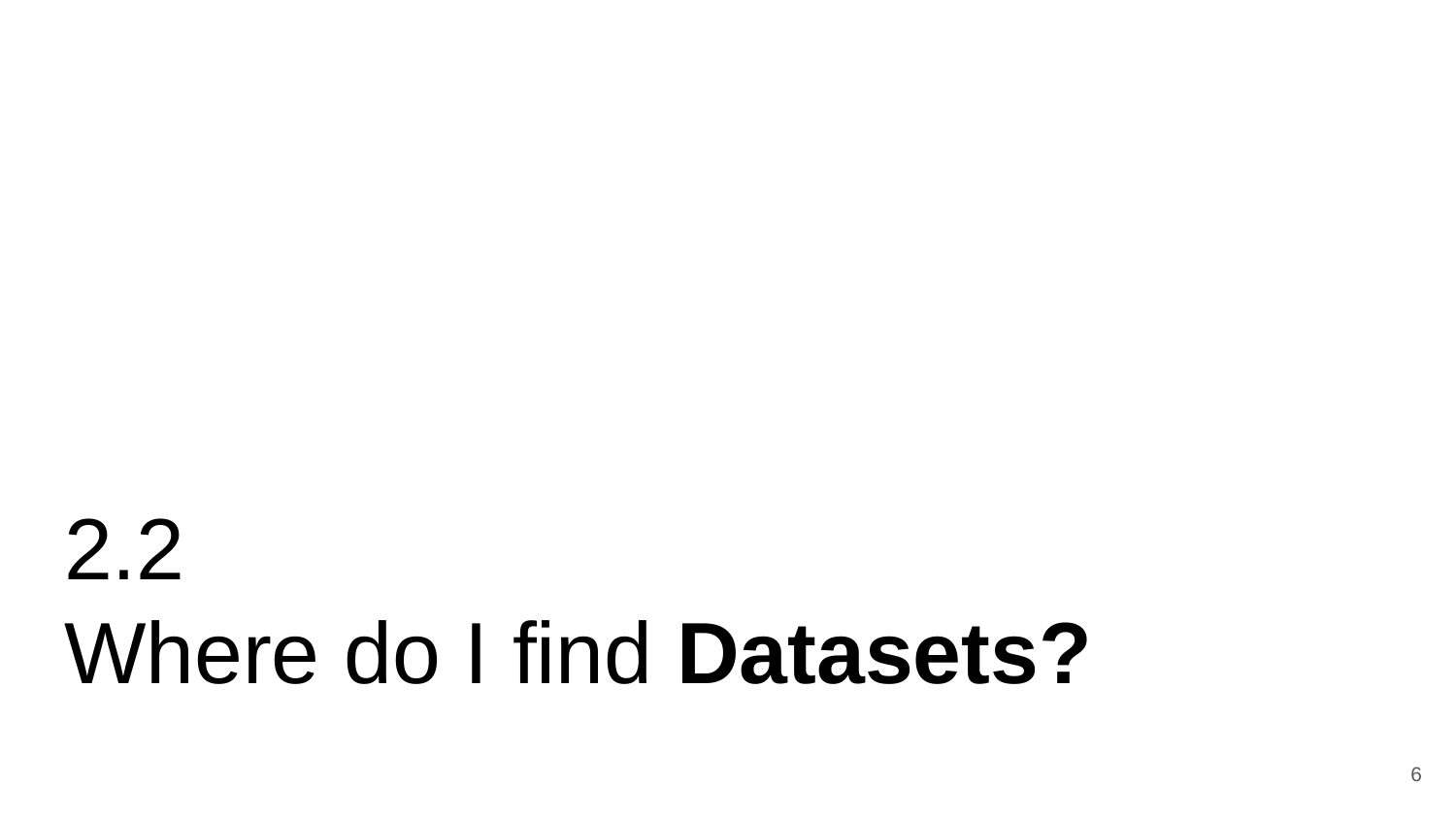

# 2.2
Where do I find Datasets?
6